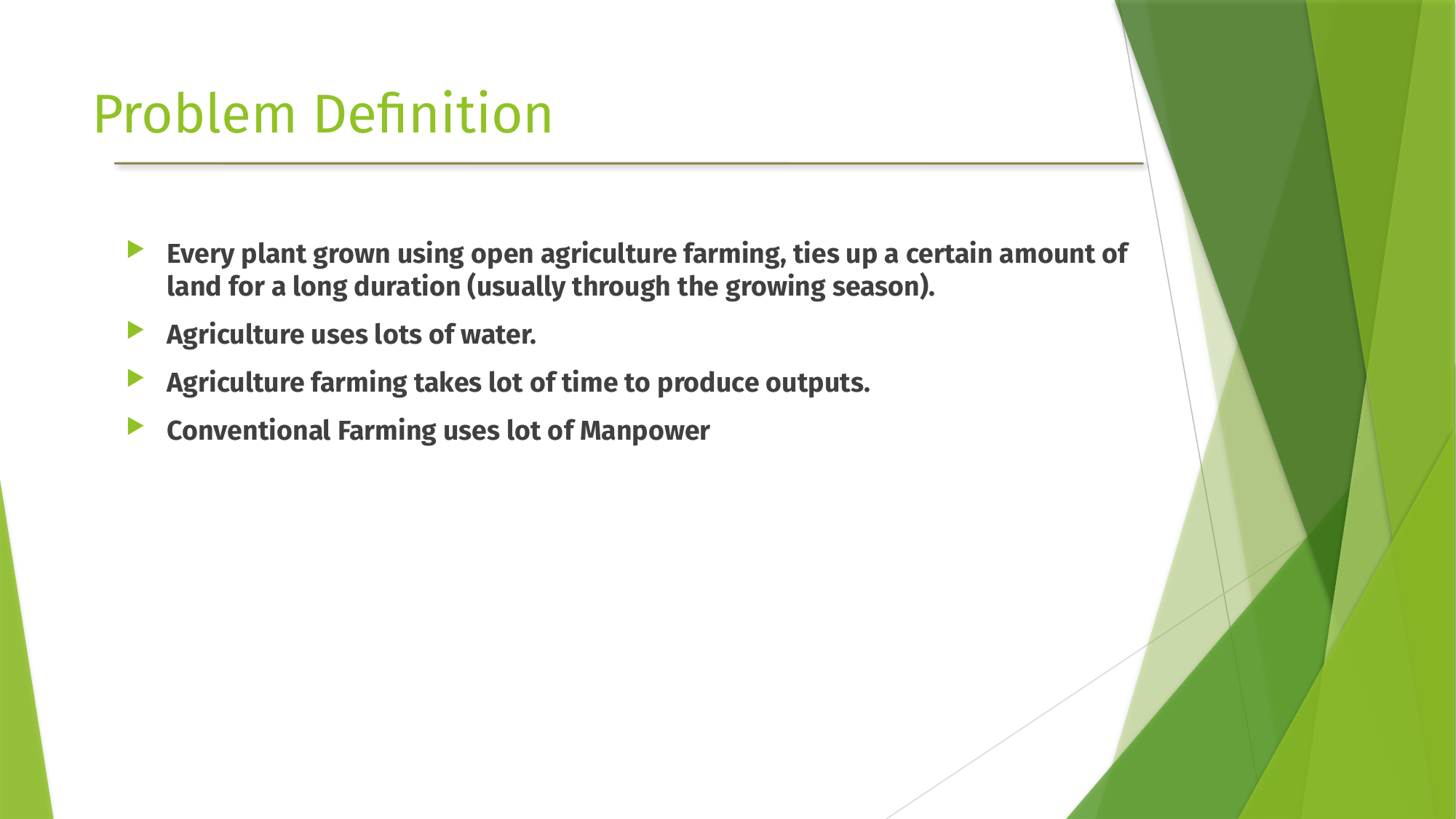

# Problem Definition
Every plant grown using open agriculture farming, ties up a certain amount of land for a long duration (usually through the growing season).
Agriculture uses lots of water.
Agriculture farming takes lot of time to produce outputs.
Conventional Farming uses lot of Manpower